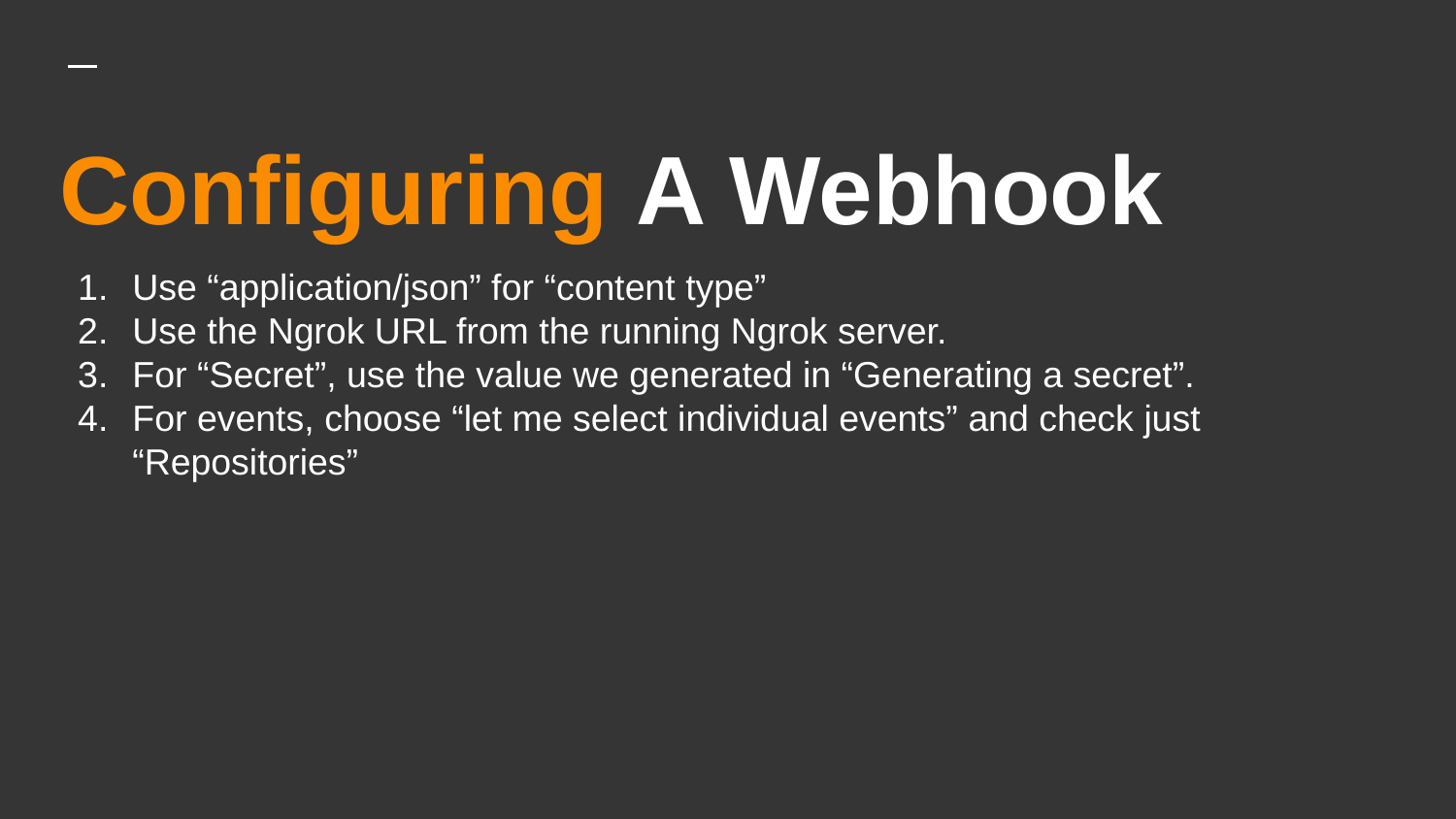

# Configuring A Webhook
Use “application/json” for “content type”
Use the Ngrok URL from the running Ngrok server.
For “Secret”, use the value we generated in “Generating a secret”.
For events, choose “let me select individual events” and check just “Repositories”